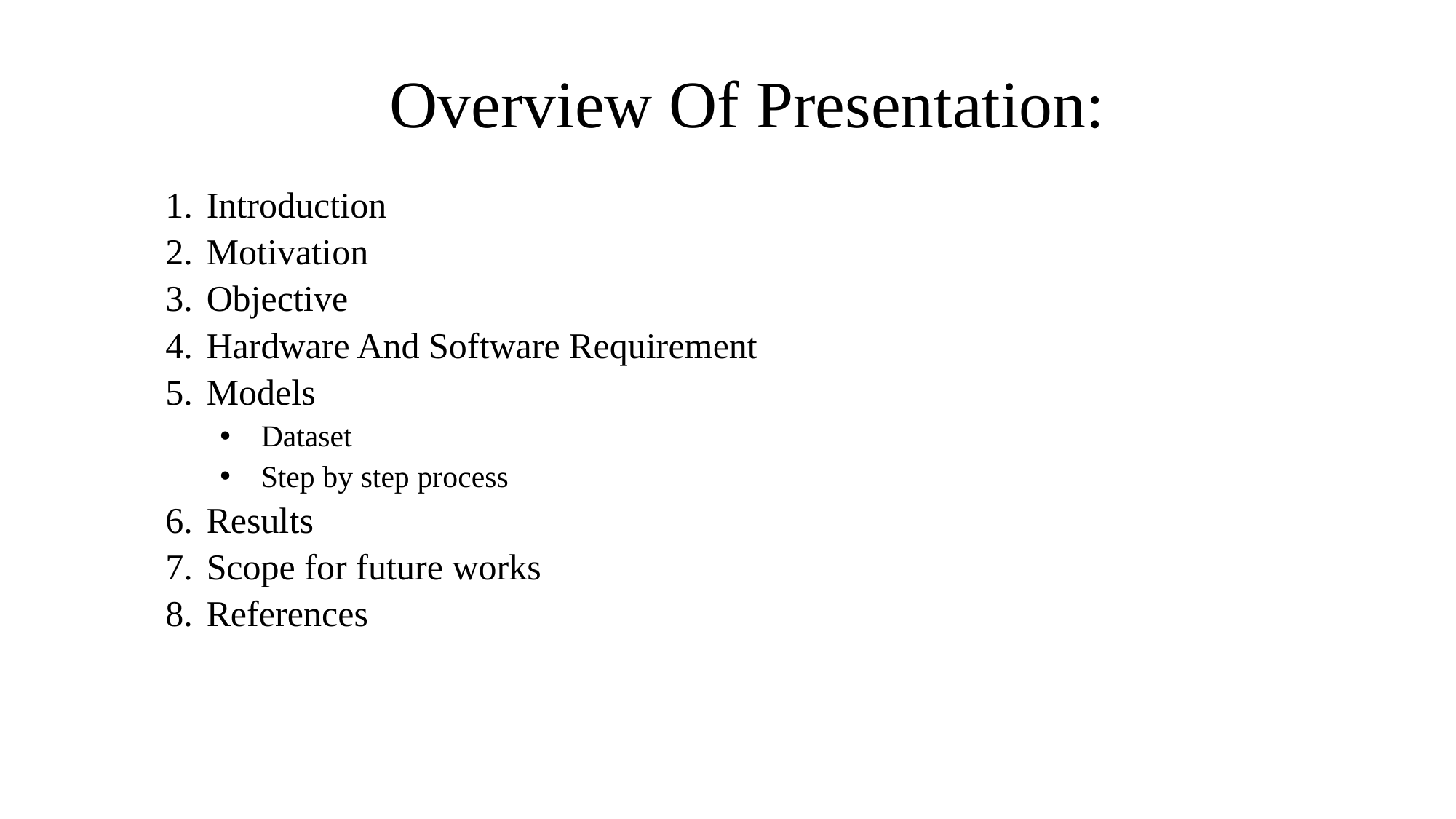

Overview Of Presentation:
Introduction
Motivation
Objective
Hardware And Software Requirement
Models
Dataset
Step by step process
Results
Scope for future works
References